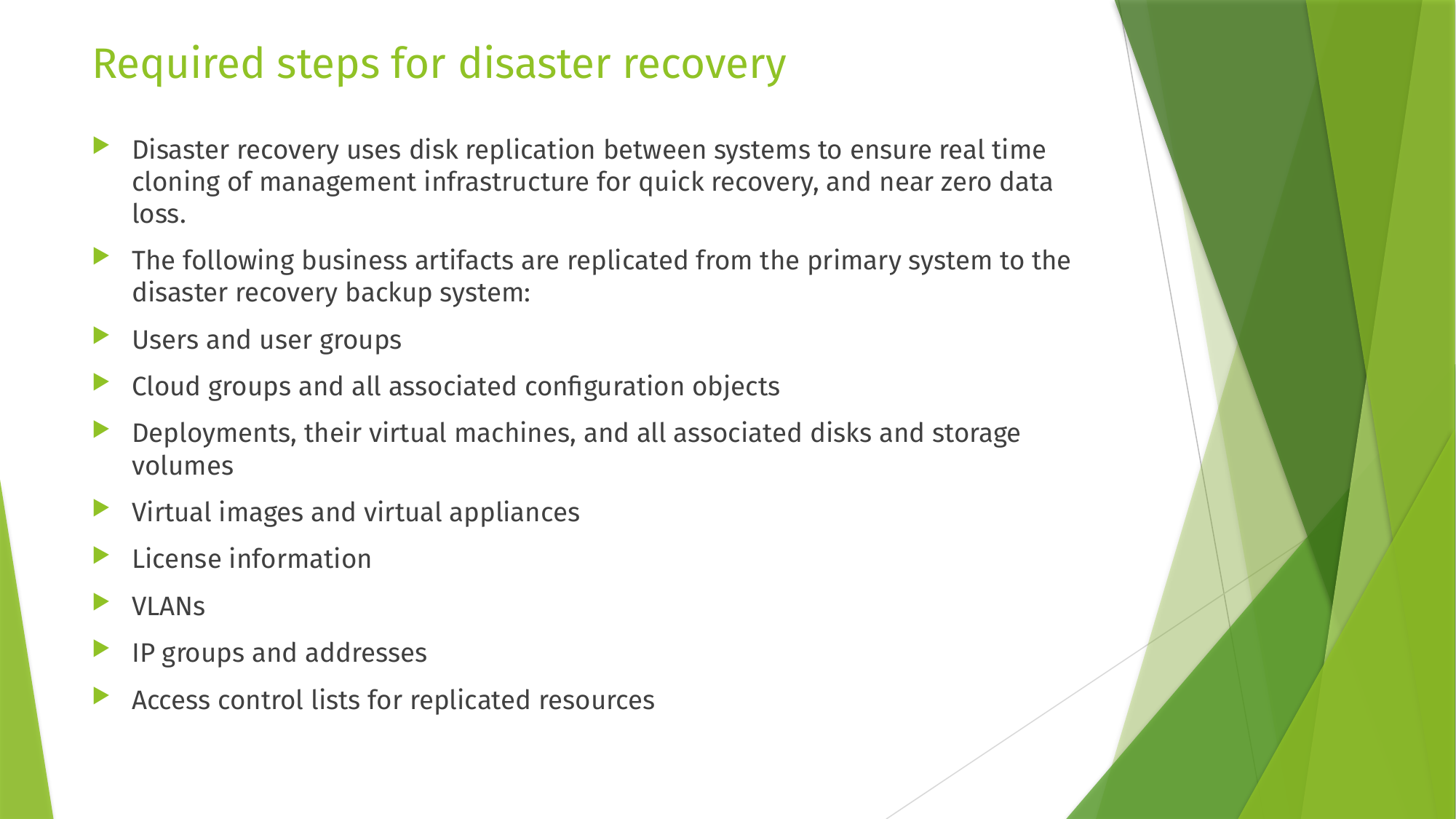

# Required steps for disaster recovery
Disaster recovery uses disk replication between systems to ensure real time cloning of management infrastructure for quick recovery, and near zero data loss.
The following business artifacts are replicated from the primary system to the disaster recovery backup system:
Users and user groups
Cloud groups and all associated configuration objects
Deployments, their virtual machines, and all associated disks and storage volumes
Virtual images and virtual appliances
License information
VLANs
IP groups and addresses
Access control lists for replicated resources